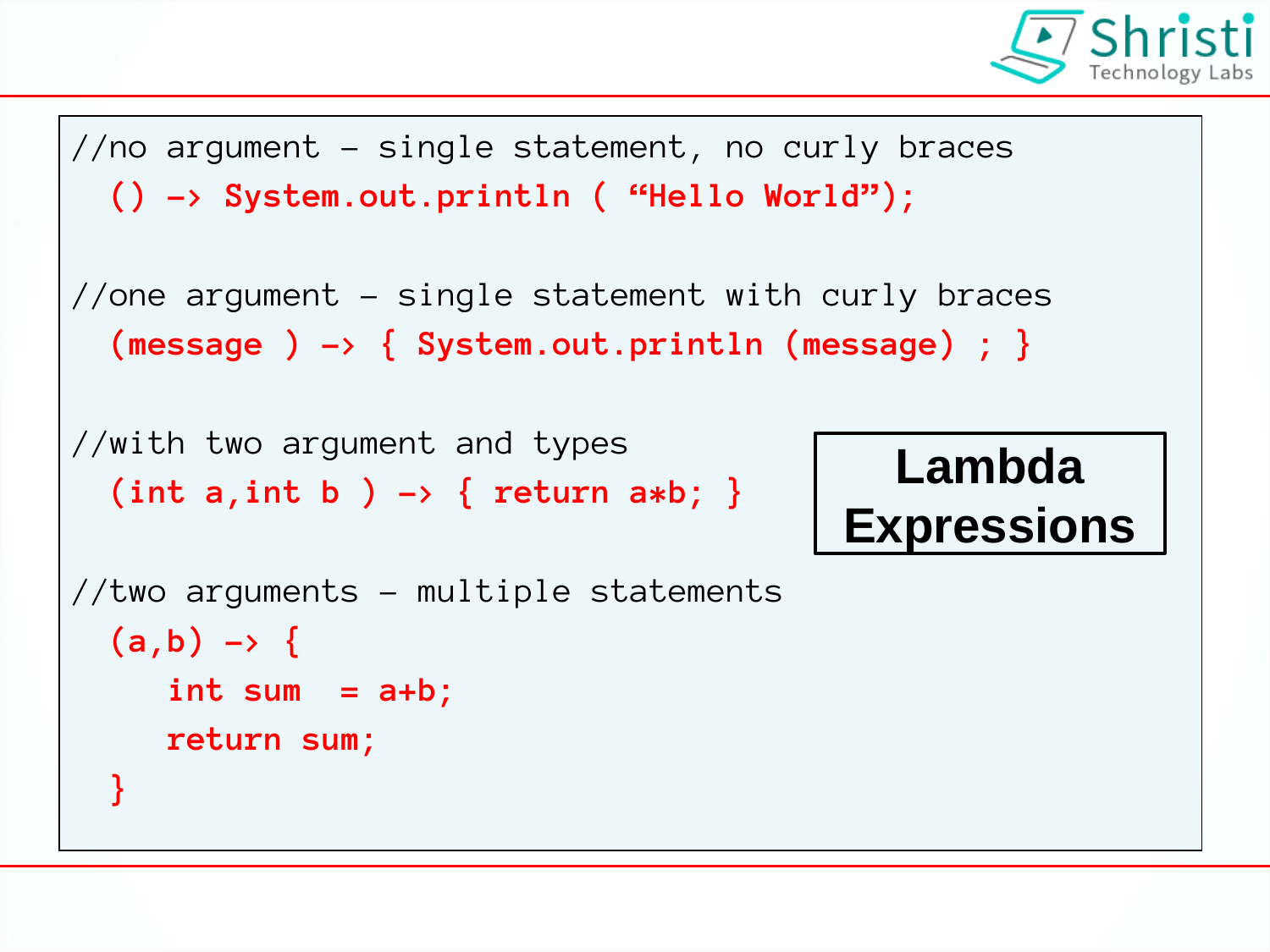

//no argument - single statement, no curly braces
  () -> System.out.println ( “Hello World”);

//one argument - single statement with curly braces
  (message ) -> { System.out.println (message) ; }

//with two argument and types
  (int a,int b ) -> { return a*b; }

//two arguments - multiple statements
  (a,b) -> {
     int sum  = a+b;
     return sum;
  }
Lambda Expressions
8